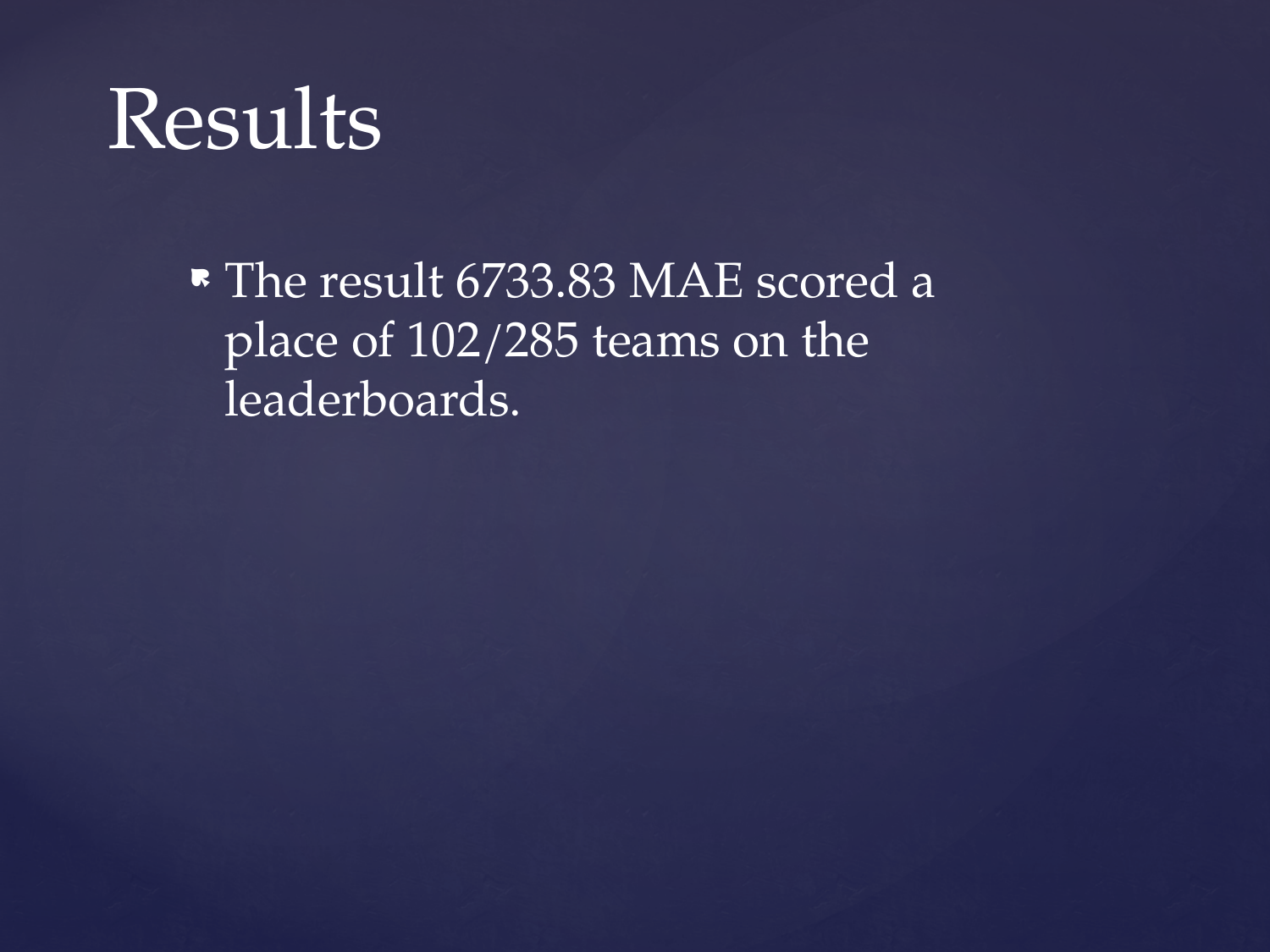

# Results
The result 6733.83 MAE scored a place of 102/285 teams on the leaderboards.